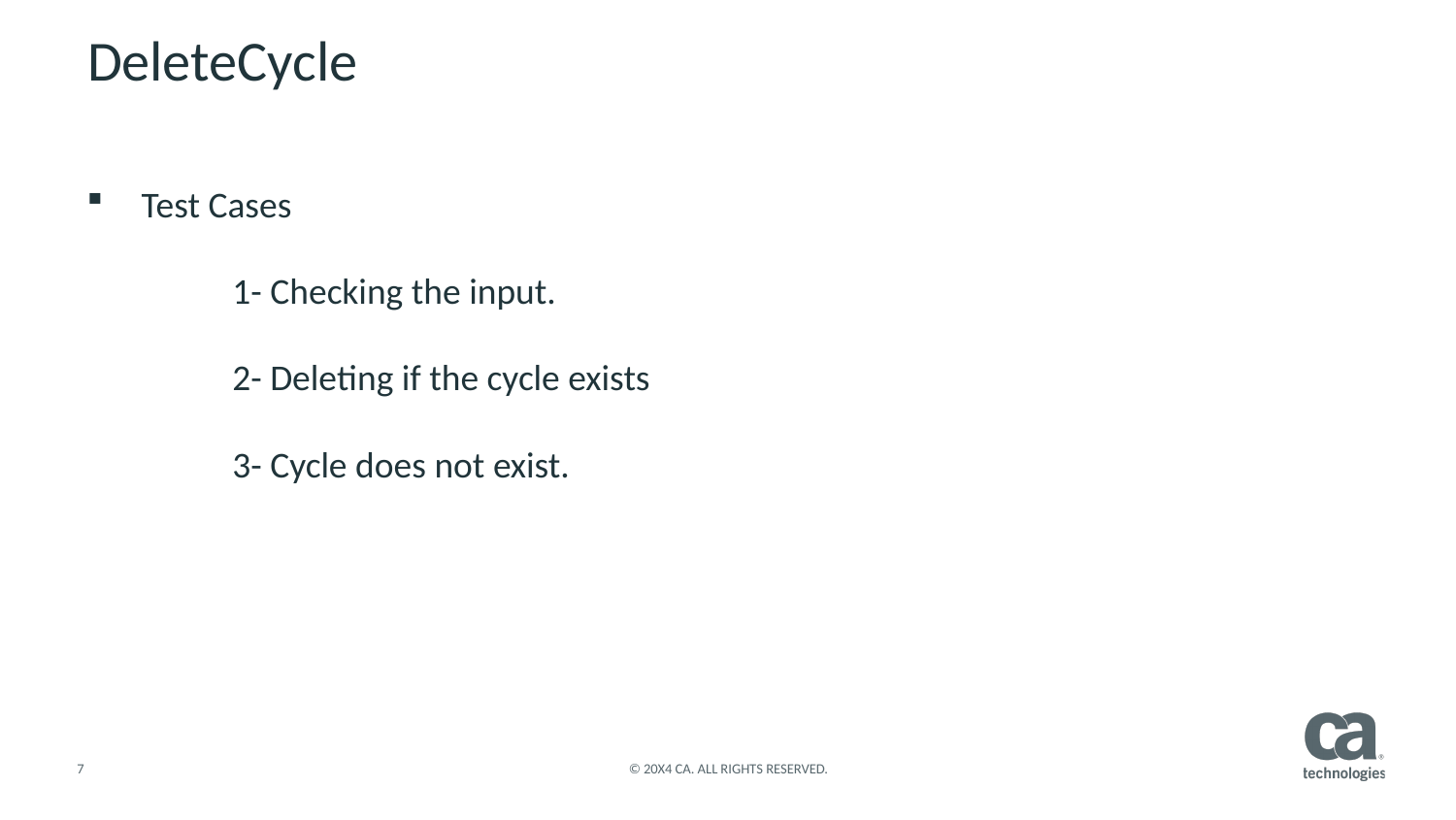

# DeleteCycle

Test Cases
	1- Checking the input.
	2- Deleting if the cycle exists
	3- Cycle does not exist.